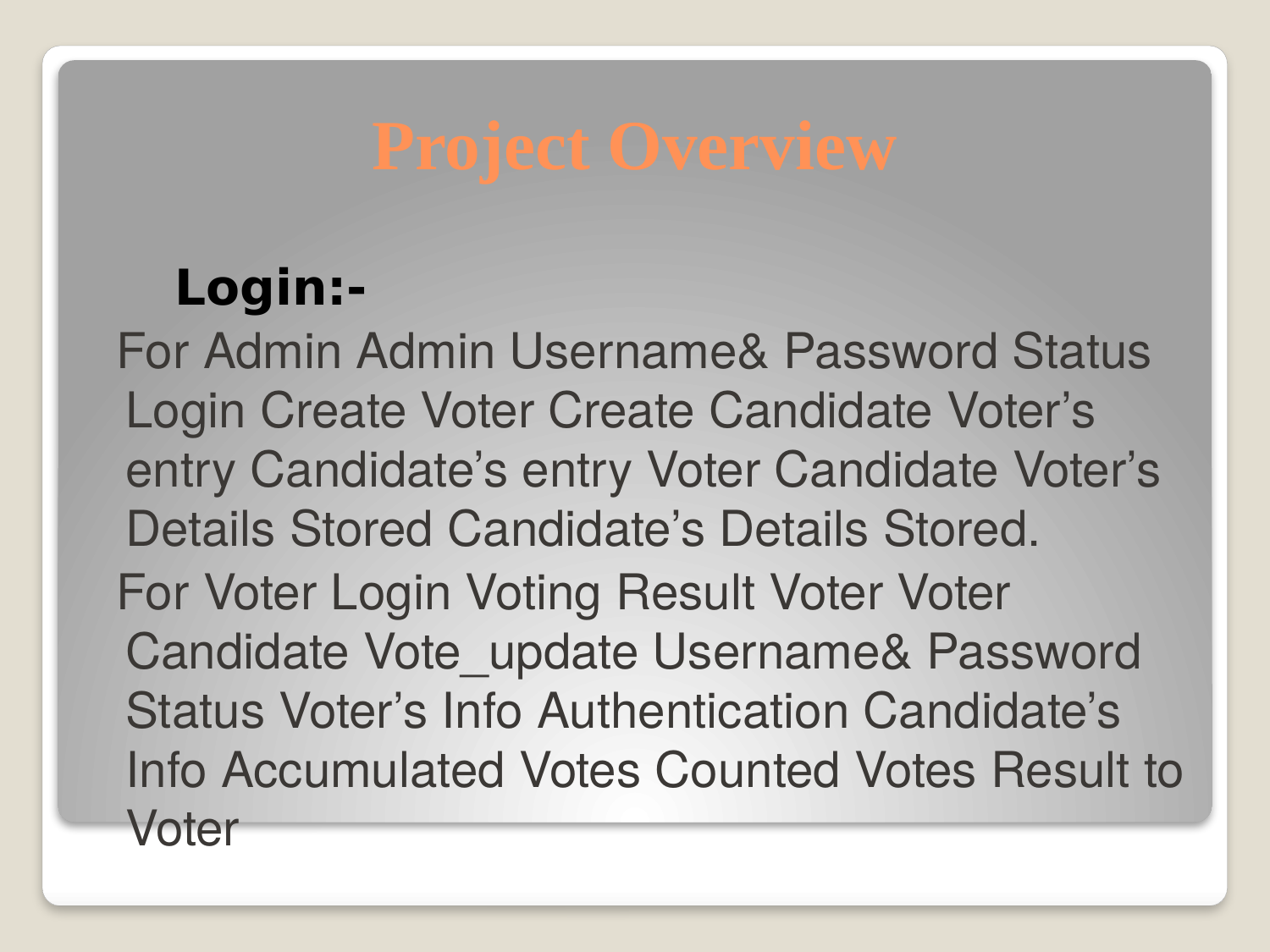

# Project Overview

     Login:-
  For Admin Admin Username& Password Status Login Create Voter Create Candidate Voter’s entry Candidate’s entry Voter Candidate Voter’s Details Stored Candidate’s Details Stored.
  For Voter Login Voting Result Voter Voter Candidate Vote_update Username& Password Status Voter’s Info Authentication Candidate’s Info Accumulated Votes Counted Votes Result to Voter